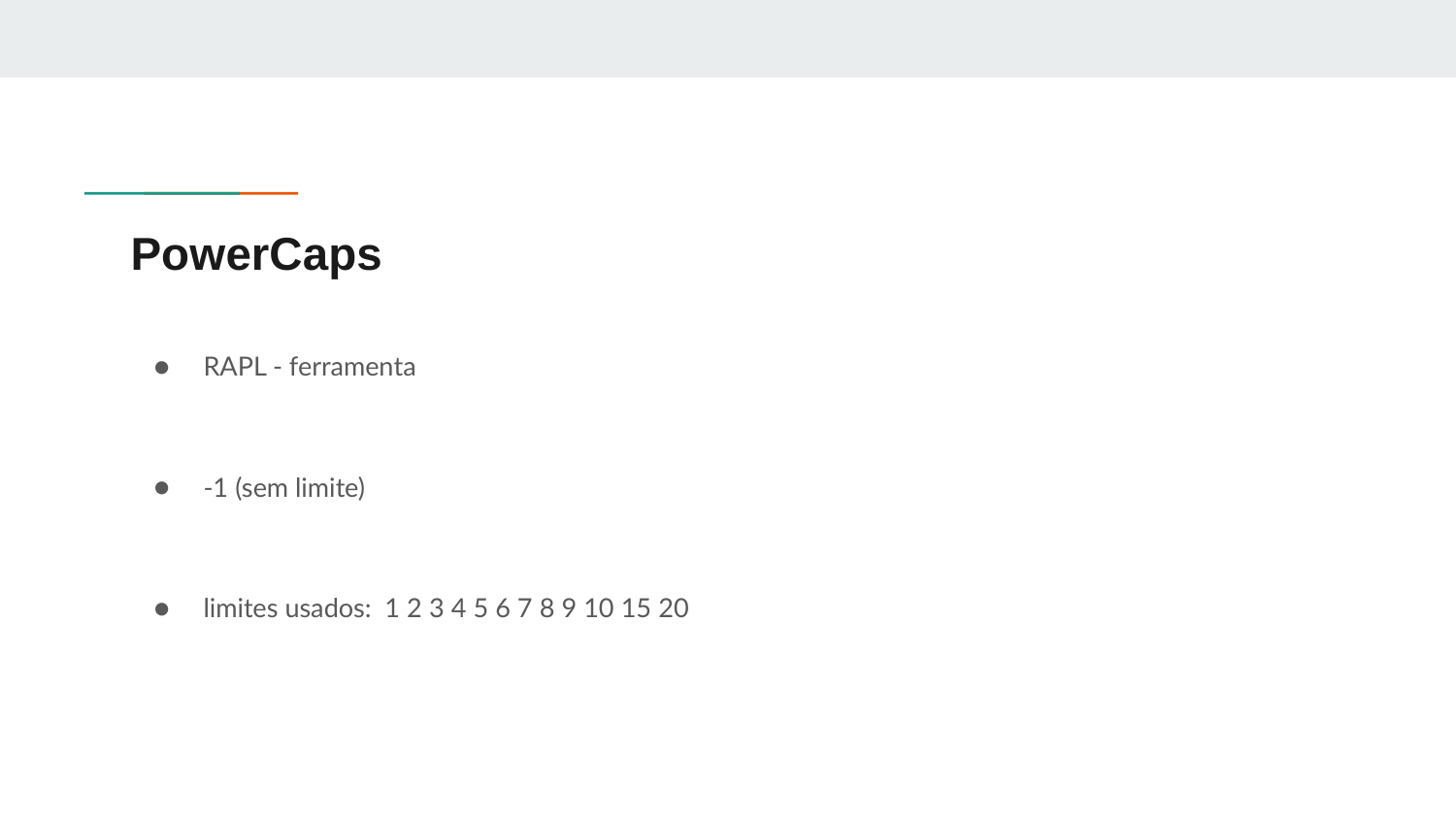

# PowerCaps
RAPL - ferramenta

-1 (sem limite)

limites usados:  1 2 3 4 5 6 7 8 9 10 15 20